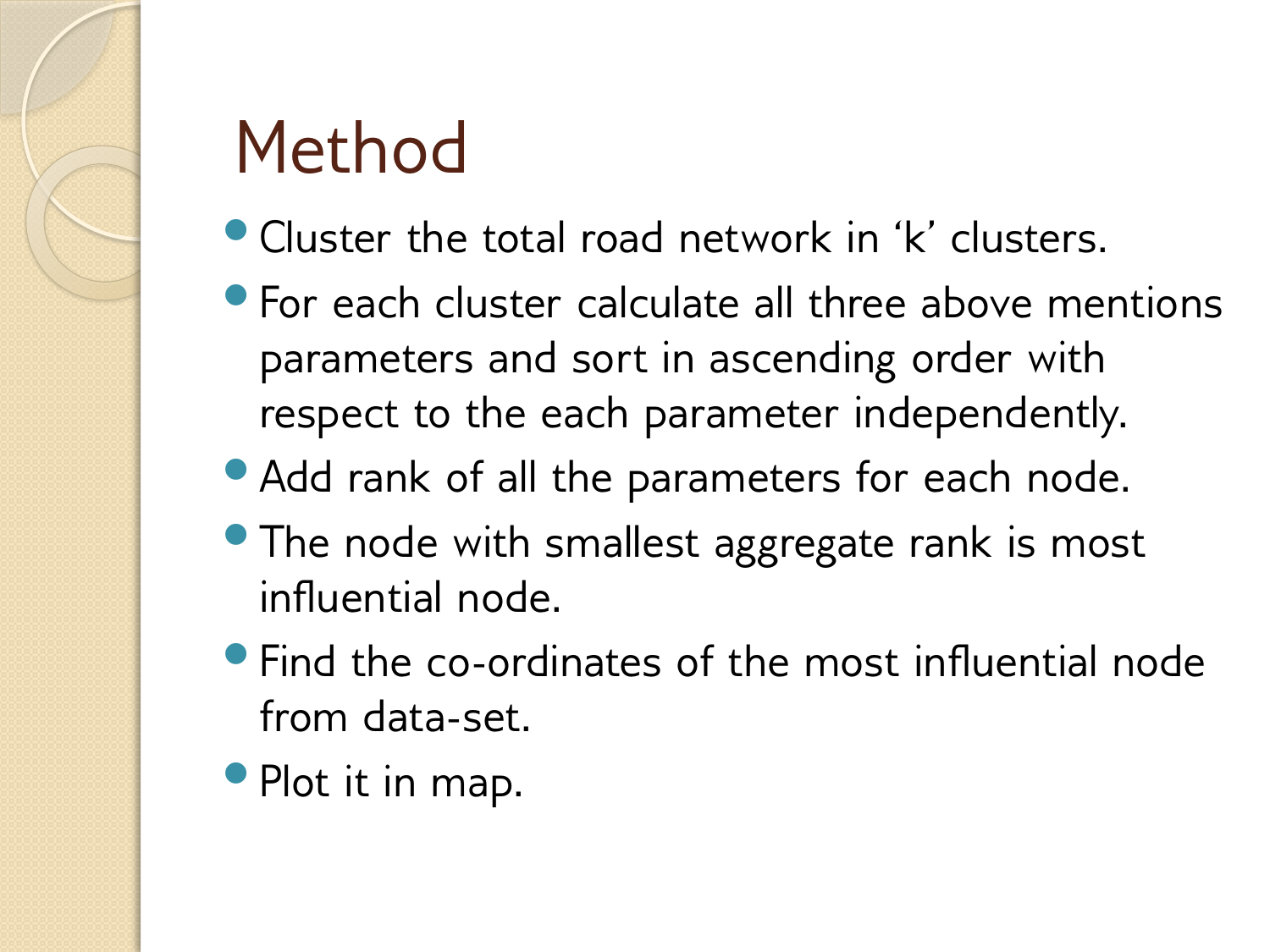

# Method
Cluster the total road network in ‘k’ clusters.
For each cluster calculate all three above mentions parameters and sort in ascending order with respect to the each parameter independently.
Add rank of all the parameters for each node.
The node with smallest aggregate rank is most influential node.
Find the co-ordinates of the most influential node from data-set.
Plot it in map.